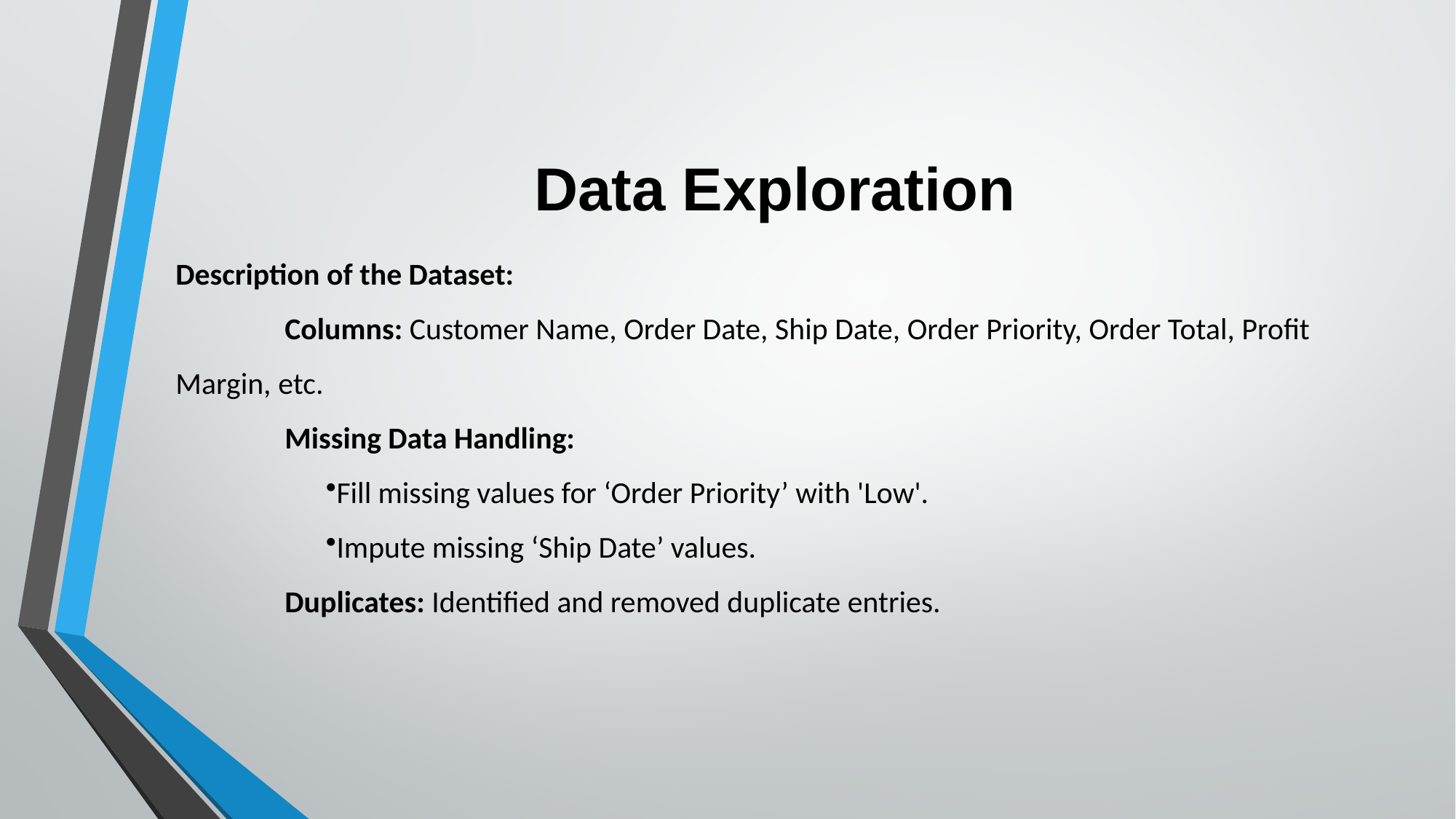

# Data Exploration
Description of the Dataset:
	Columns: Customer Name, Order Date, Ship Date, Order Priority, Order Total, Profit Margin, etc.
	Missing Data Handling:
Fill missing values for ‘Order Priority’ with 'Low'.
Impute missing ‘Ship Date’ values.
	Duplicates: Identified and removed duplicate entries.